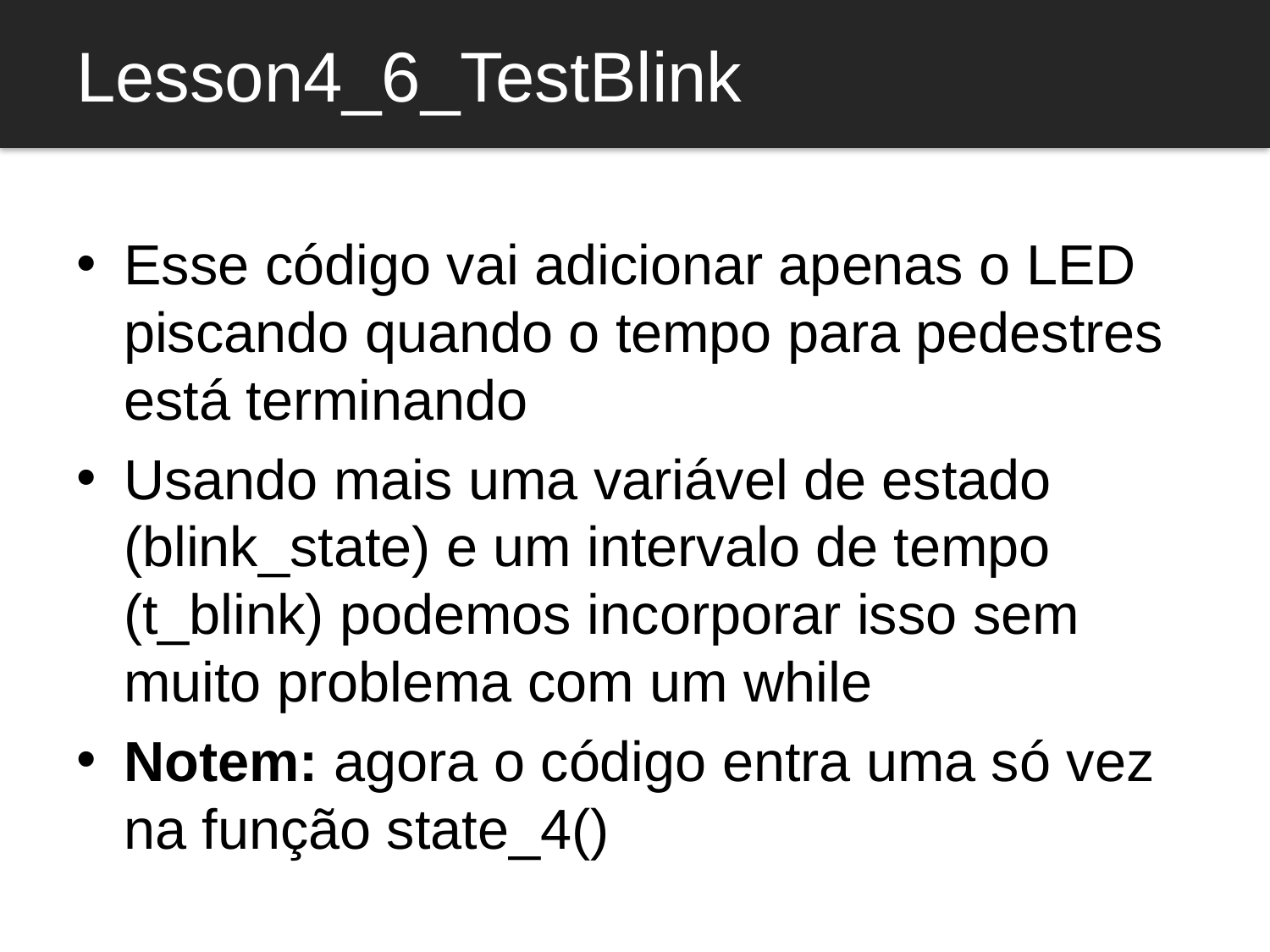

Lesson4_6_TestBlink
Esse código vai adicionar apenas o LED piscando quando o tempo para pedestres está terminando
Usando mais uma variável de estado (blink_state) e um intervalo de tempo (t_blink) podemos incorporar isso sem muito problema com um while
Notem: agora o código entra uma só vez na função state_4()